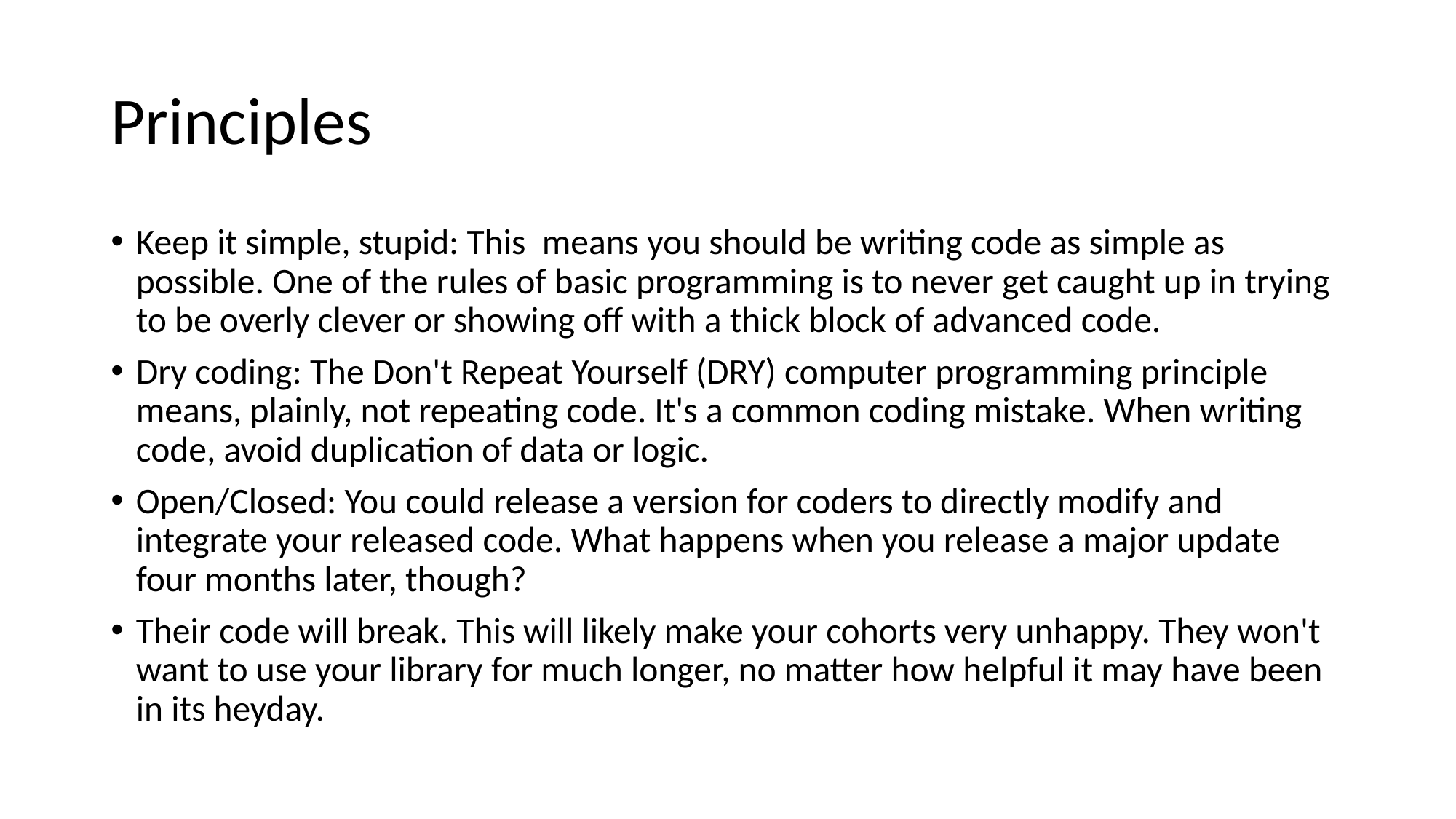

# Principles
Keep it simple, stupid: This  means you should be writing code as simple as possible. One of the rules of basic programming is to never get caught up in trying to be overly clever or showing off with a thick block of advanced code.
Dry coding: The Don't Repeat Yourself (DRY) computer programming principle means, plainly, not repeating code. It's a common coding mistake. When writing code, avoid duplication of data or logic.
Open/Closed: You could release a version for coders to directly modify and integrate your released code. What happens when you release a major update four months later, though?
Their code will break. This will likely make your cohorts very unhappy. They won't want to use your library for much longer, no matter how helpful it may have been in its heyday.